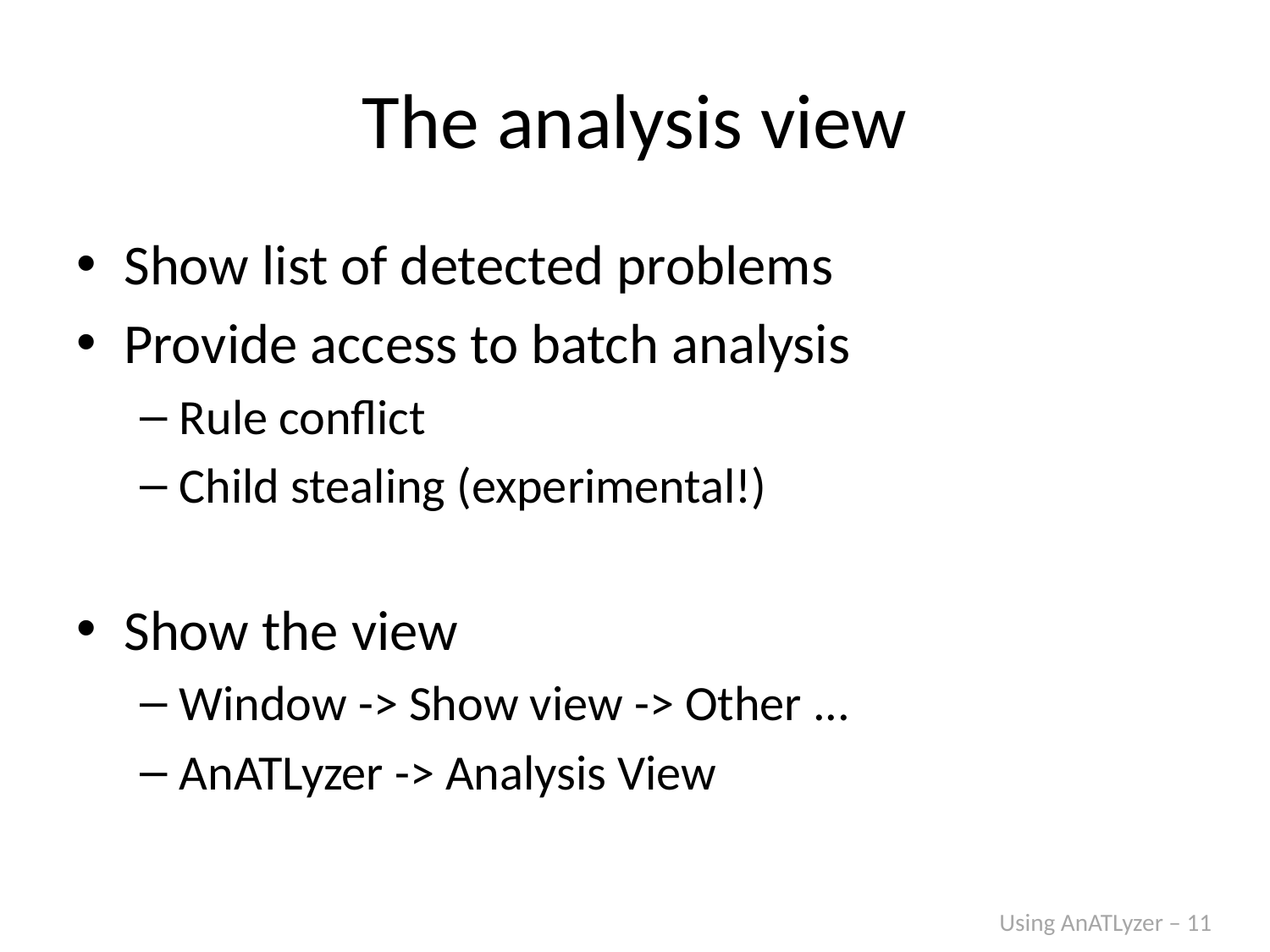

# The analysis view
Show list of detected problems
Provide access to batch analysis
Rule conflict
Child stealing (experimental!)

Show the view
Window -> Show view -> Other ...
AnATLyzer -> Analysis View
Using AnATLyzer – 11